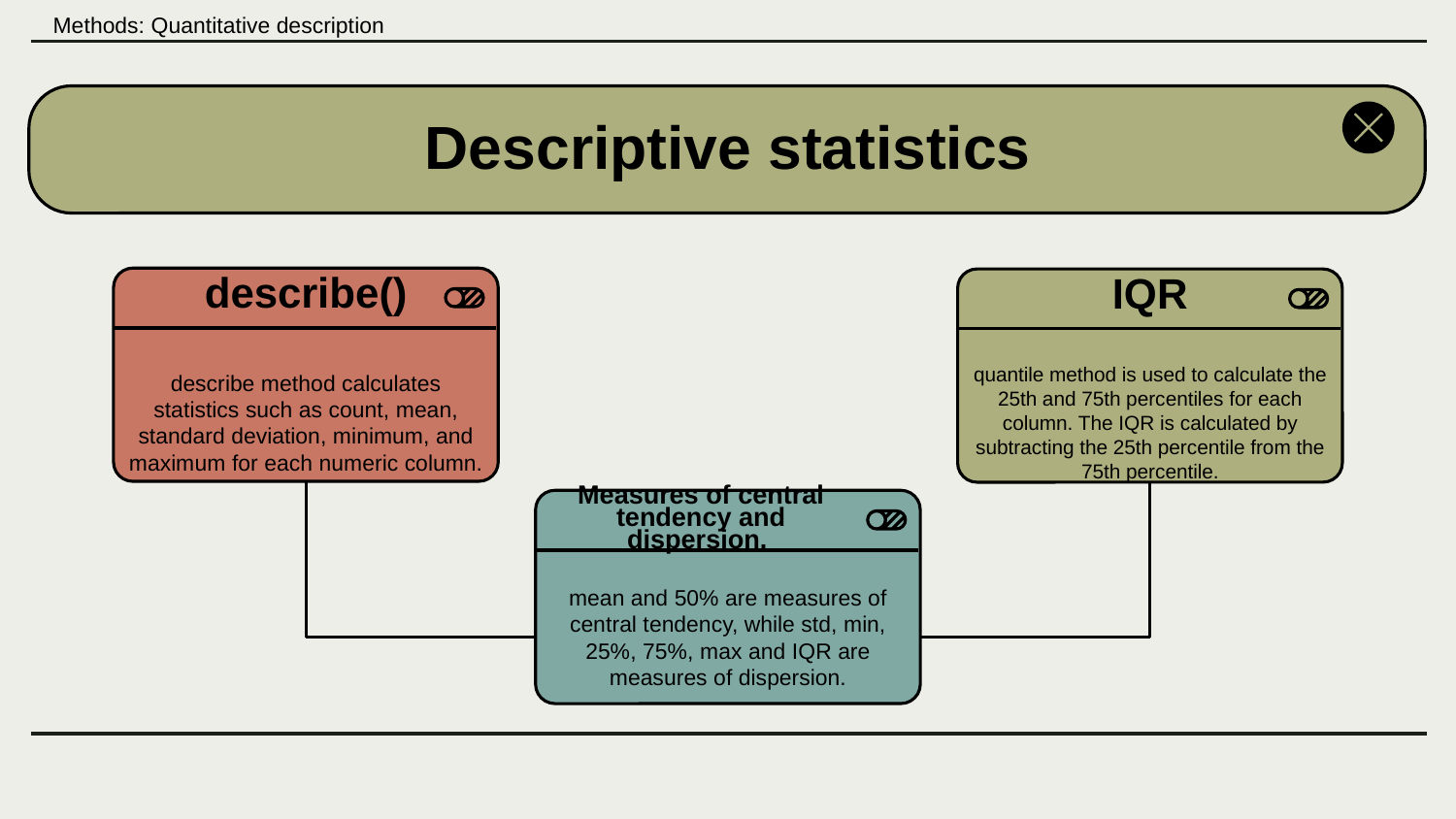

Methods: Quantitative description

# Descriptive statistics
describe()
IQR

describe method calculates statistics such as count, mean, standard deviation, minimum, and maximum for each numeric column.
quantile method is used to calculate the 25th and 75th percentiles for each column. The IQR is calculated by subtracting the 25th percentile from the 75th percentile.
Measures of central tendency and dispersion.

mean and 50% are measures of central tendency, while std, min, 25%, 75%, max and IQR are measures of dispersion.